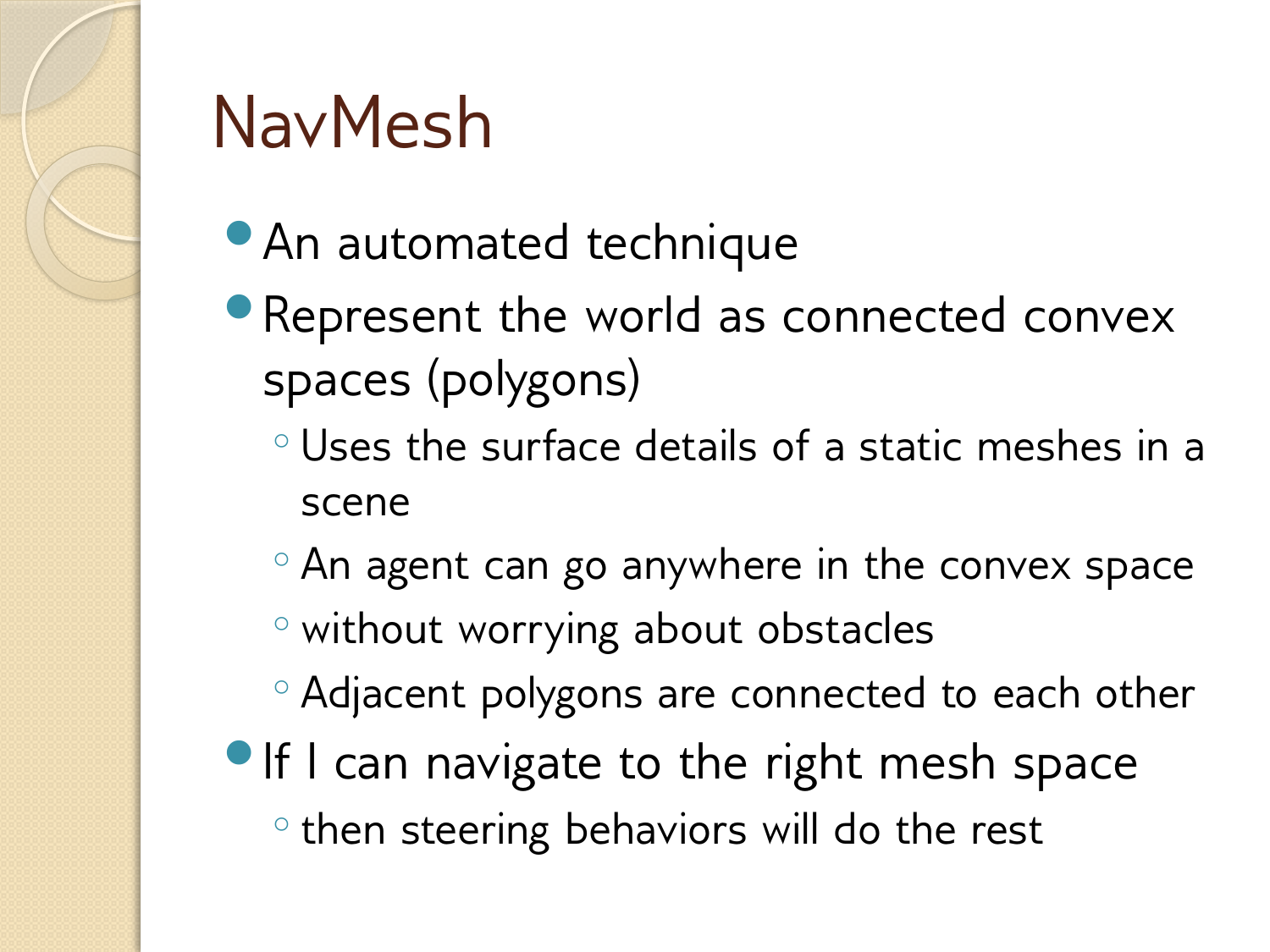

# NavMesh
An automated technique
Represent the world as connected convex spaces (polygons)
Uses the surface details of a static meshes in a scene
An agent can go anywhere in the convex space
without worrying about obstacles
Adjacent polygons are connected to each other
If I can navigate to the right mesh space
then steering behaviors will do the rest